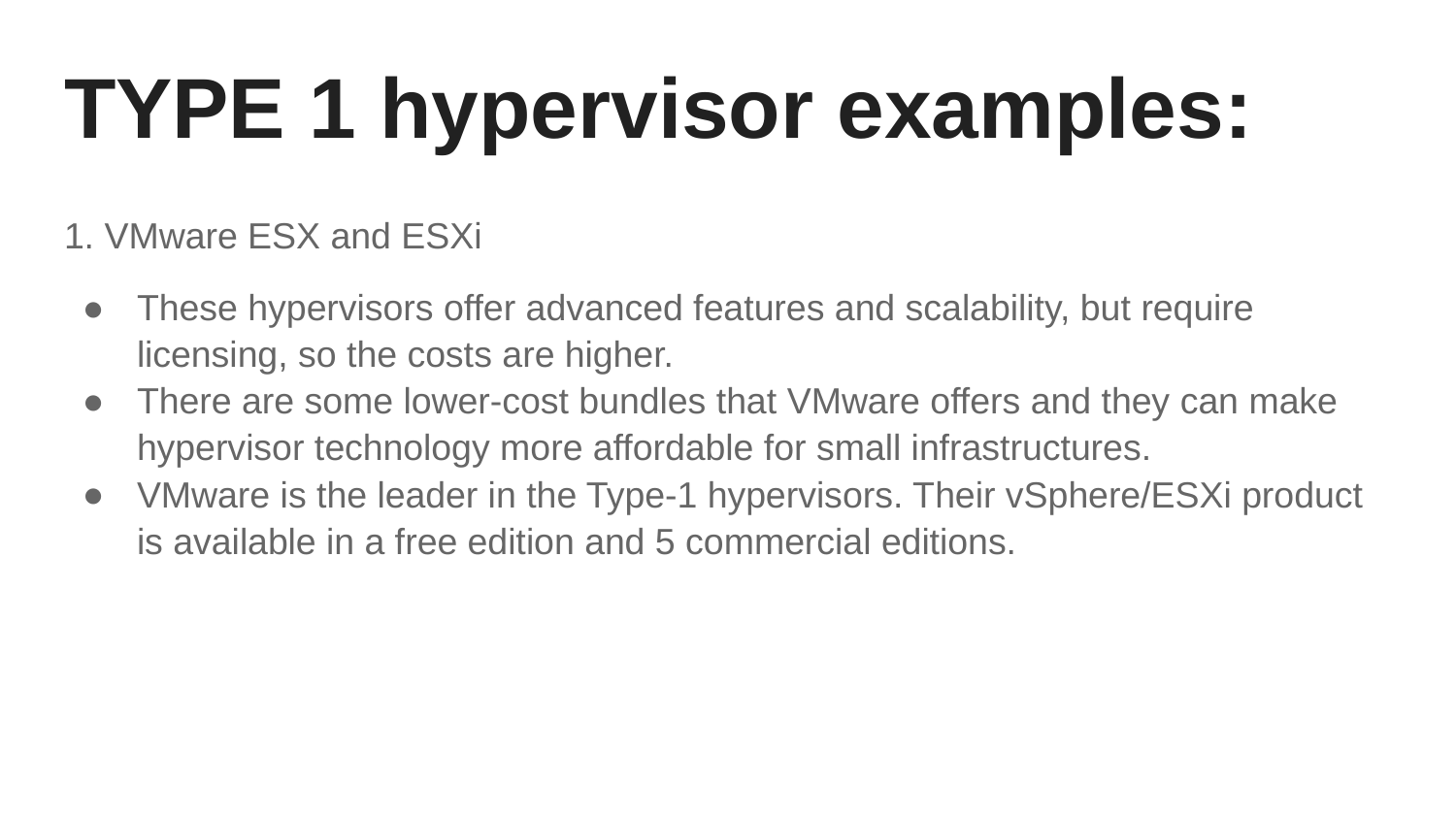

# TYPE 1 hypervisor examples:
1. VMware ESX and ESXi
These hypervisors offer advanced features and scalability, but require licensing, so the costs are higher.
There are some lower-cost bundles that VMware offers and they can make hypervisor technology more affordable for small infrastructures.
VMware is the leader in the Type-1 hypervisors. Their vSphere/ESXi product is available in a free edition and 5 commercial editions.